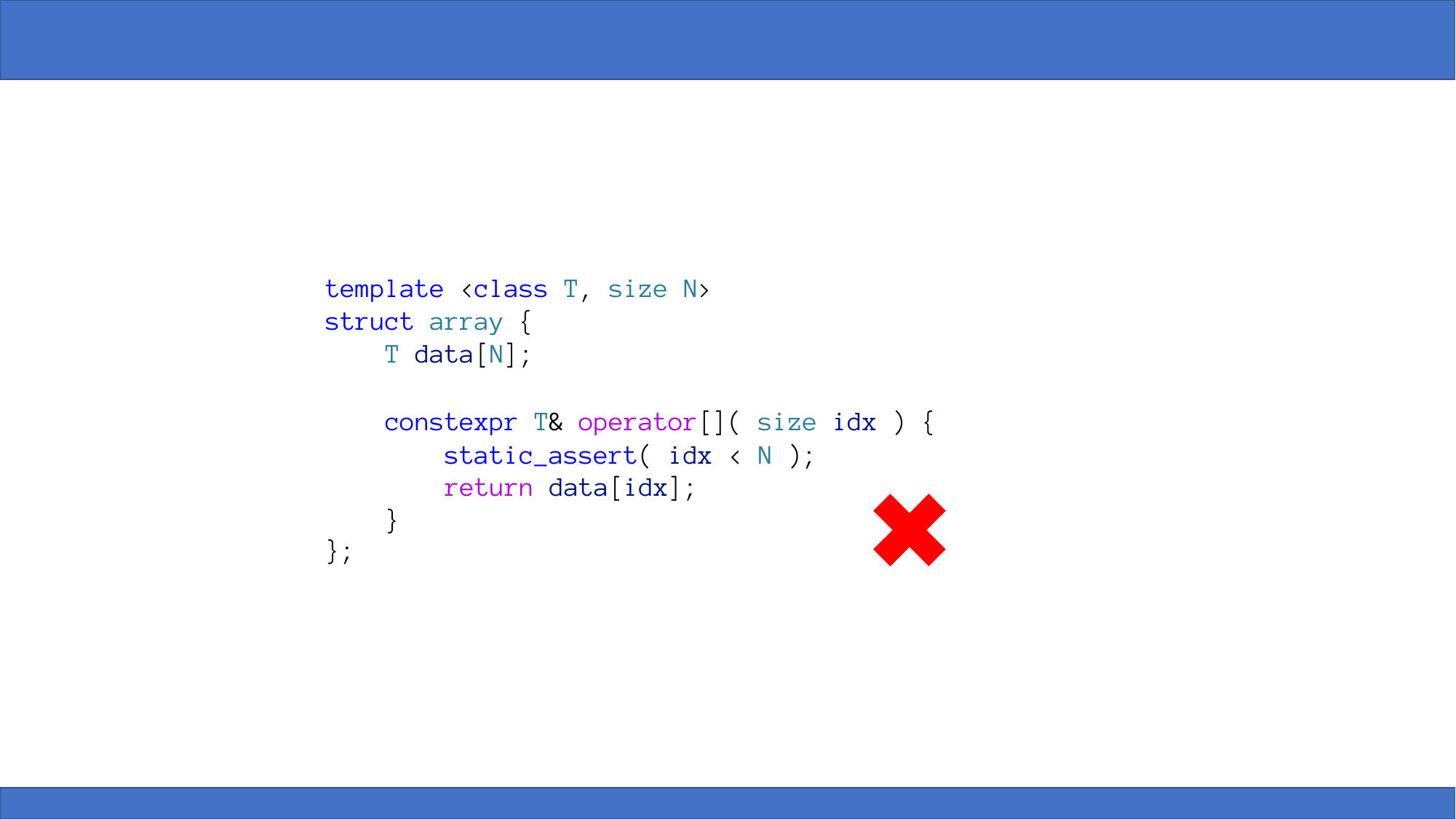

template <class T, size N>
struct array {
    T data[N];

};
    constexpr T& operator[]( size idx ) { ​

        return data[idx]; ​
    }
        static_assert( idx < N );